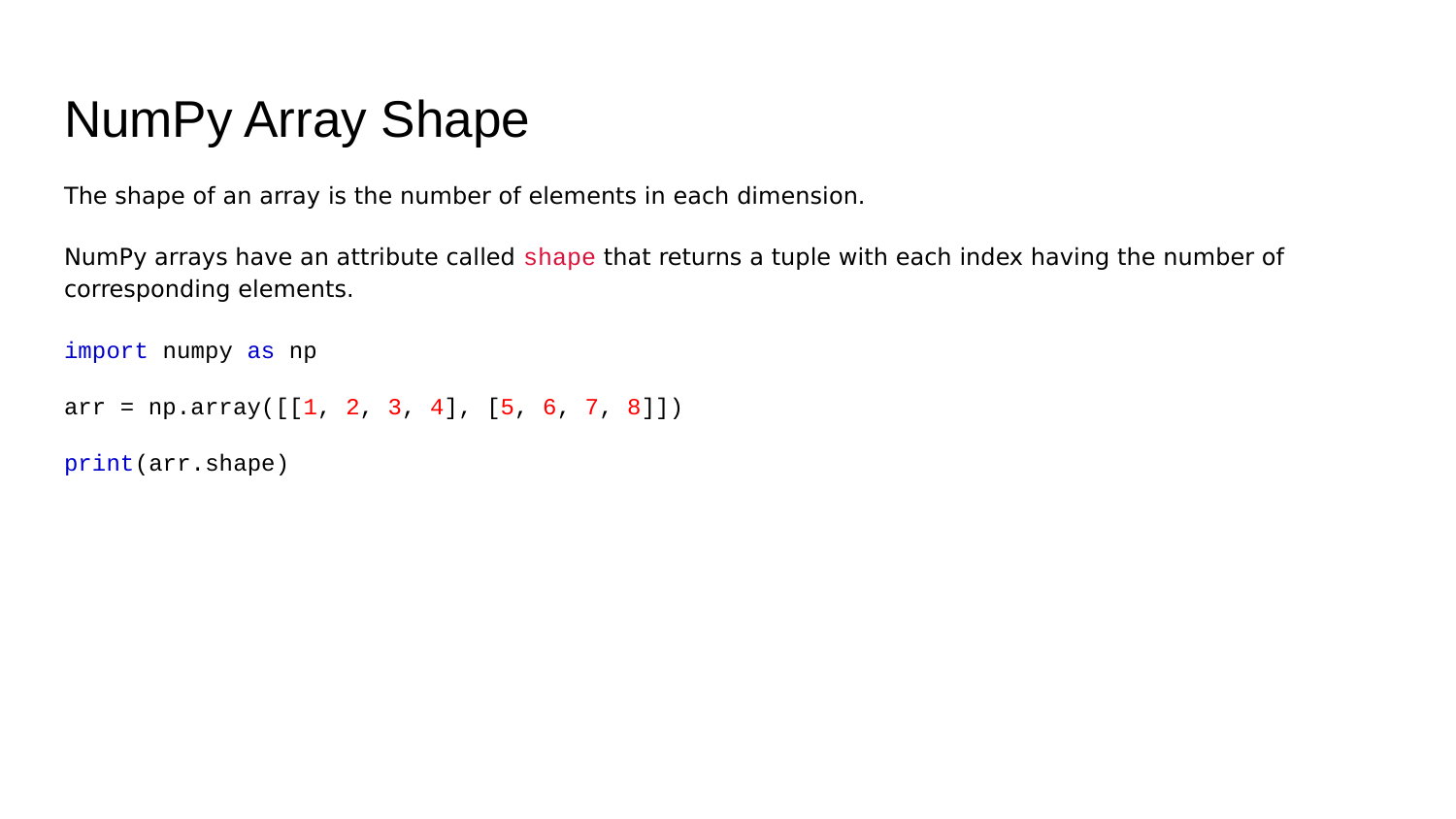

# NumPy Array Shape

The shape of an array is the number of elements in each dimension.
NumPy arrays have an attribute called shape that returns a tuple with each index having the number of corresponding elements.
import numpy as np
arr = np.array([[1, 2, 3, 4], [5, 6, 7, 8]])
print(arr.shape)